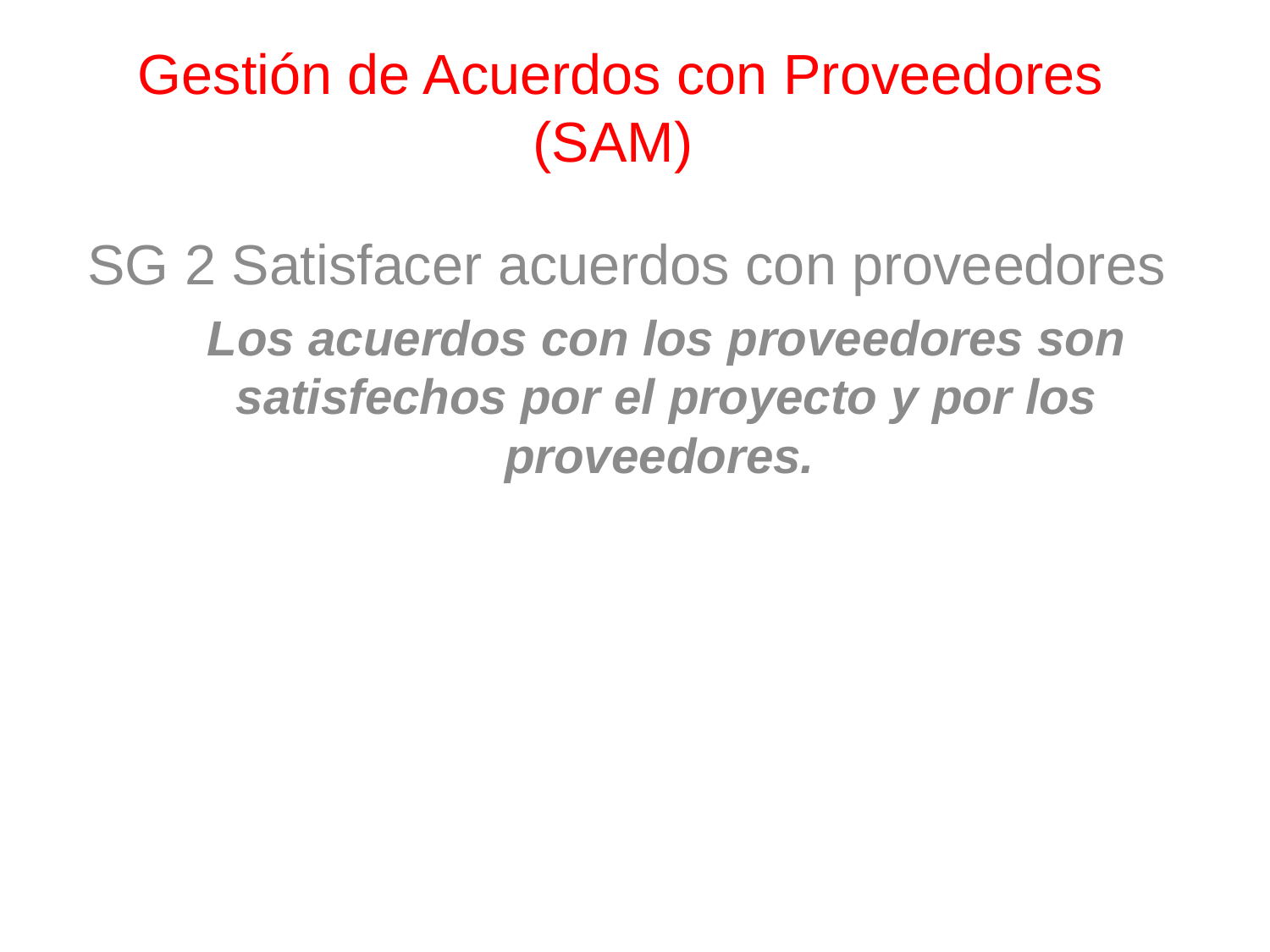

Gestión de Acuerdos con Proveedores (SAM)
SG 2 Satisfacer acuerdos con proveedores
Los acuerdos con los proveedores son satisfechos por el proyecto y por los proveedores.